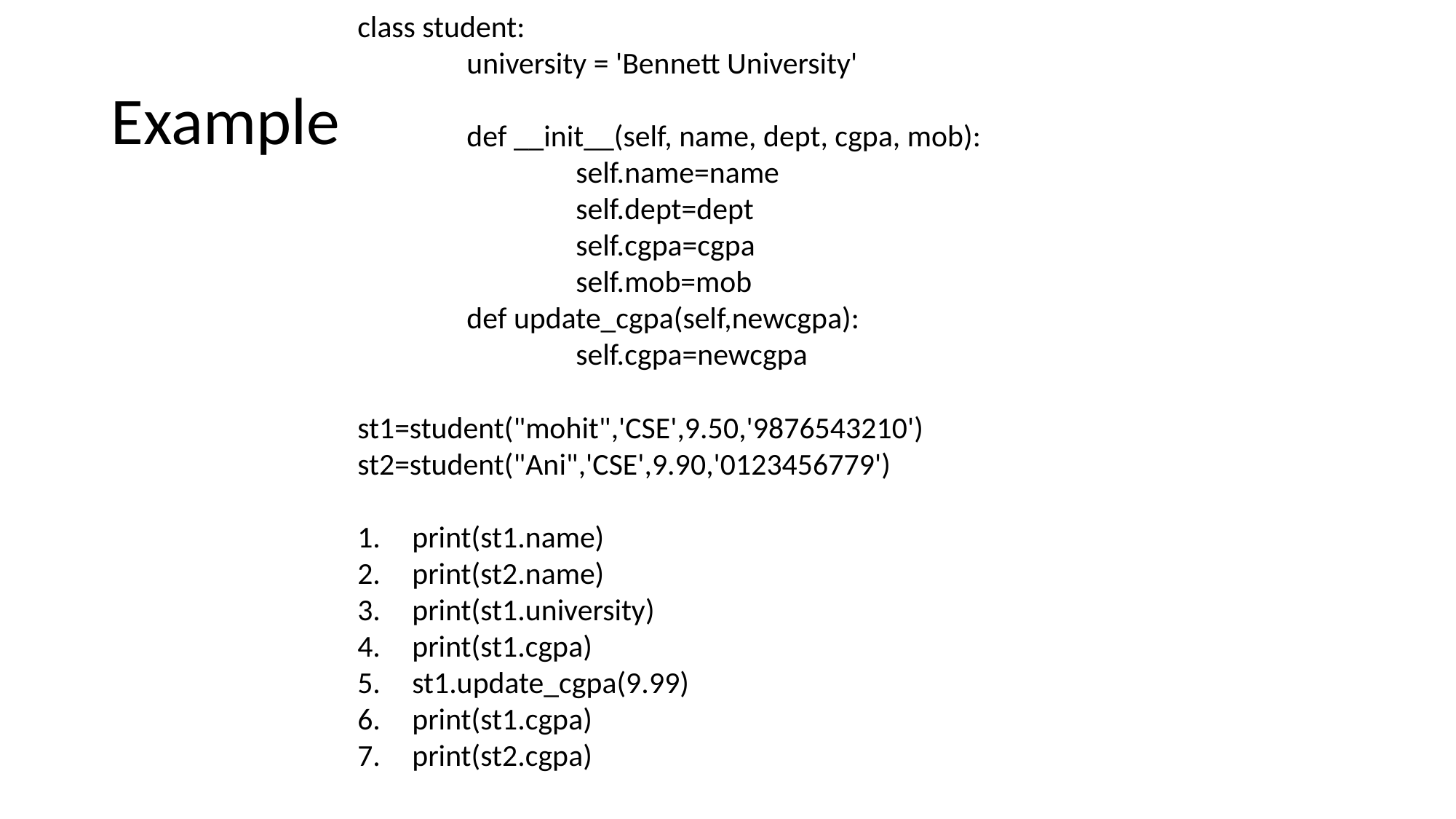

class student:
  	university = 'Bennett University'

  	def __init__(self, name, dept, cgpa, mob):
 		self.name=name
 		self.dept=dept
 		self.cgpa=cgpa
 		self.mob=mob
  	def update_cgpa(self,newcgpa):
    		self.cgpa=newcgpa

st1=student("mohit",'CSE',9.50,'9876543210')
st2=student("Ani",'CSE',9.90,'0123456779')

print(st1.name)
print(st2.name)
print(st1.university)
print(st1.cgpa)
st1.update_cgpa(9.99)
print(st1.cgpa)
print(st2.cgpa)
# Example